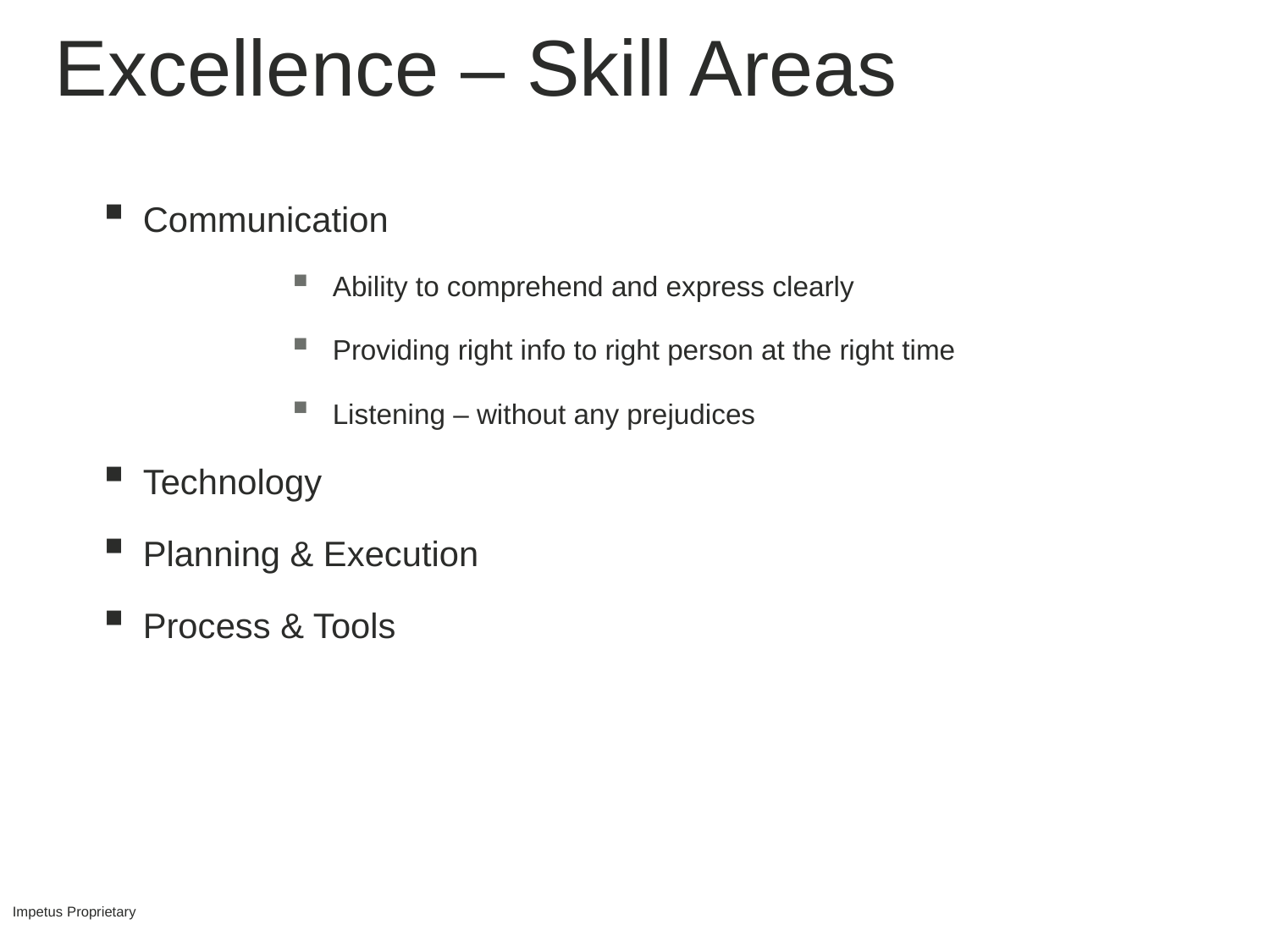

# Excellence – Skill Areas
Communication
Ability to comprehend and express clearly
Providing right info to right person at the right time
Listening – without any prejudices
Technology
Planning & Execution
Process & Tools

Impetus Proprietary